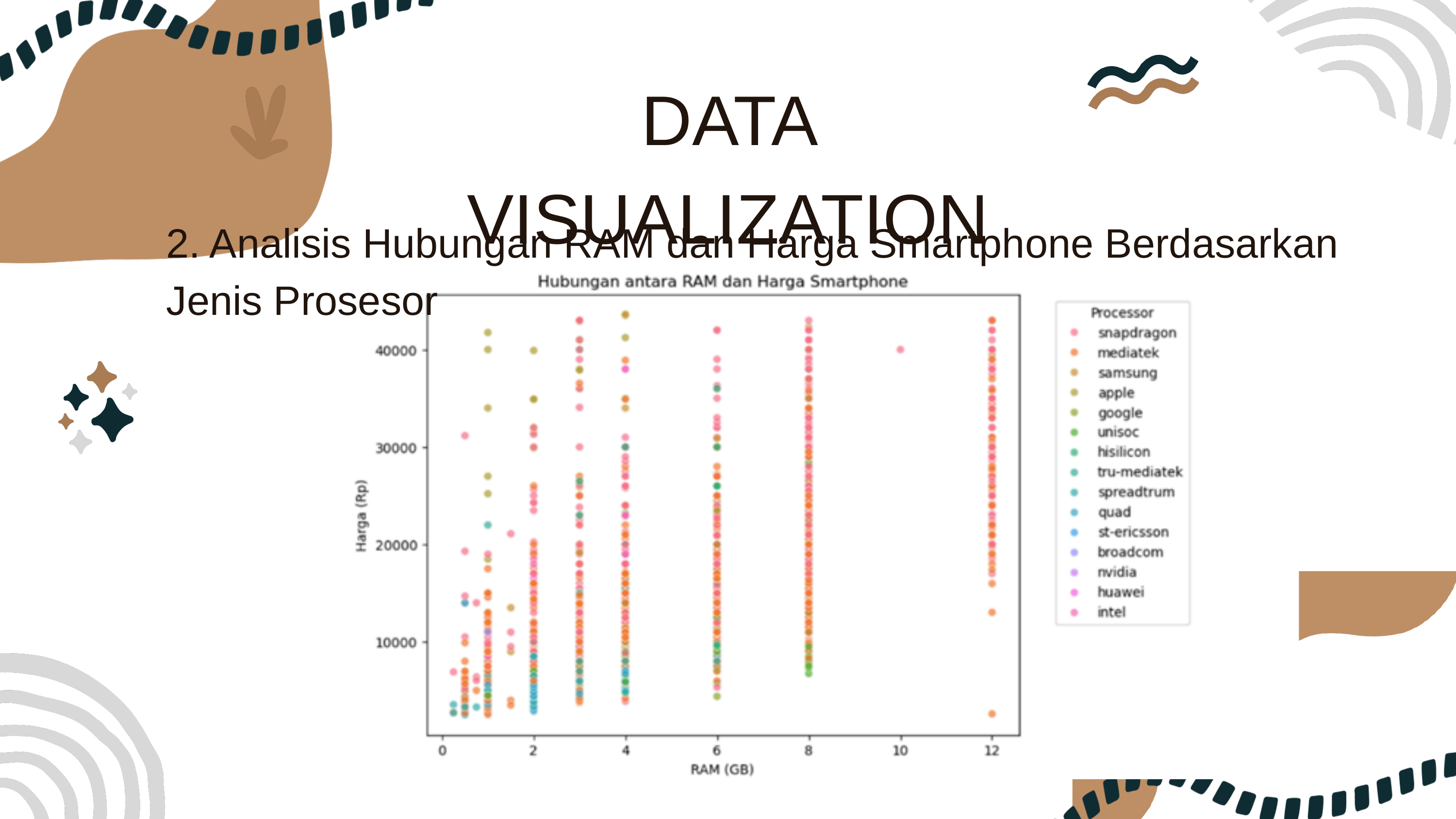

DATA VISUALIZATION

2. Analisis Hubungan RAM dan Harga Smartphone Berdasarkan Jenis Prosesor